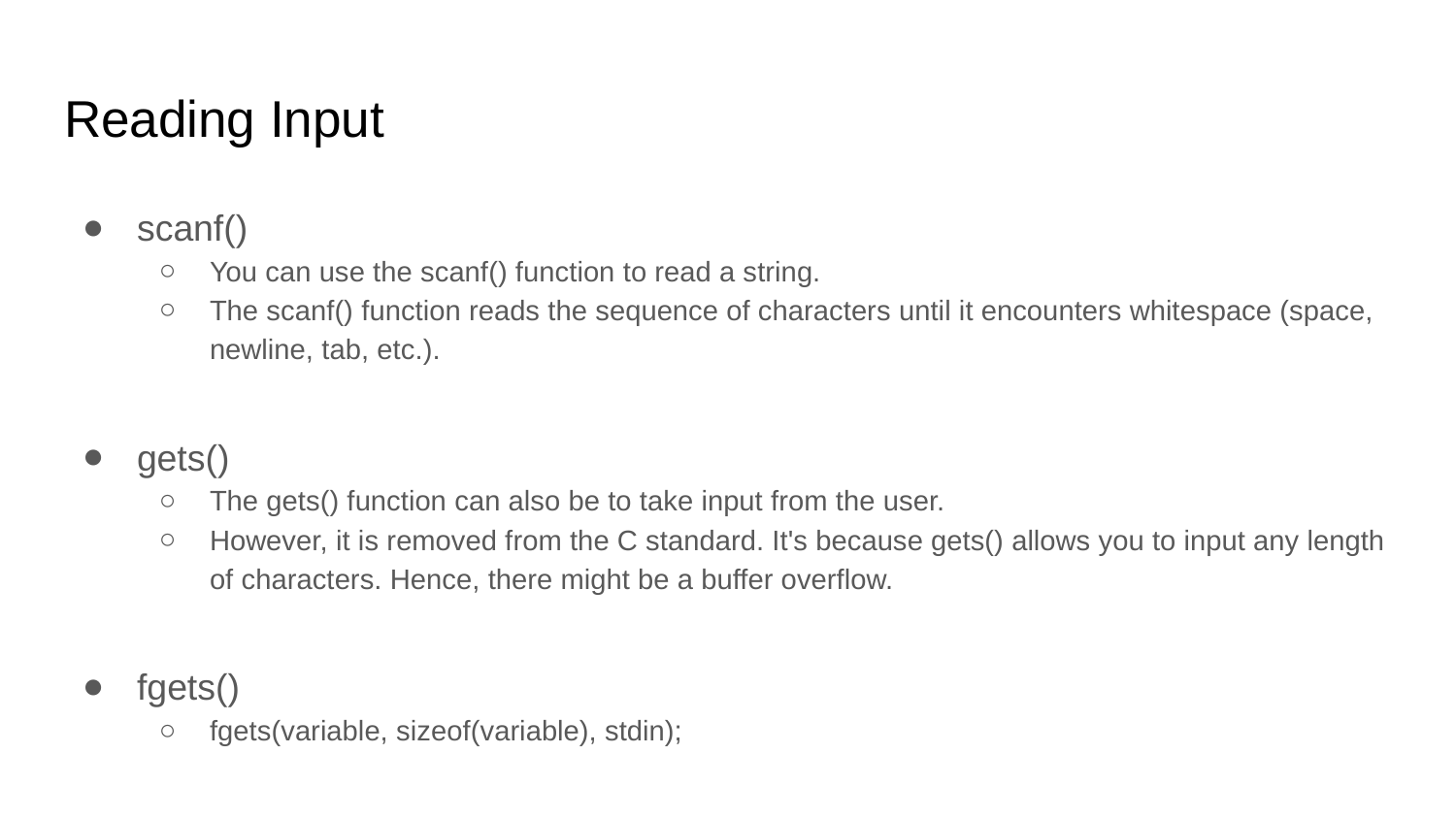

# Reading Input
scanf()
You can use the scanf() function to read a string.
The scanf() function reads the sequence of characters until it encounters whitespace (space, newline, tab, etc.).

gets()
The gets() function can also be to take input from the user.
However, it is removed from the C standard. It's because gets() allows you to input any length of characters. Hence, there might be a buffer overflow.

fgets()
fgets(variable, sizeof(variable), stdin);